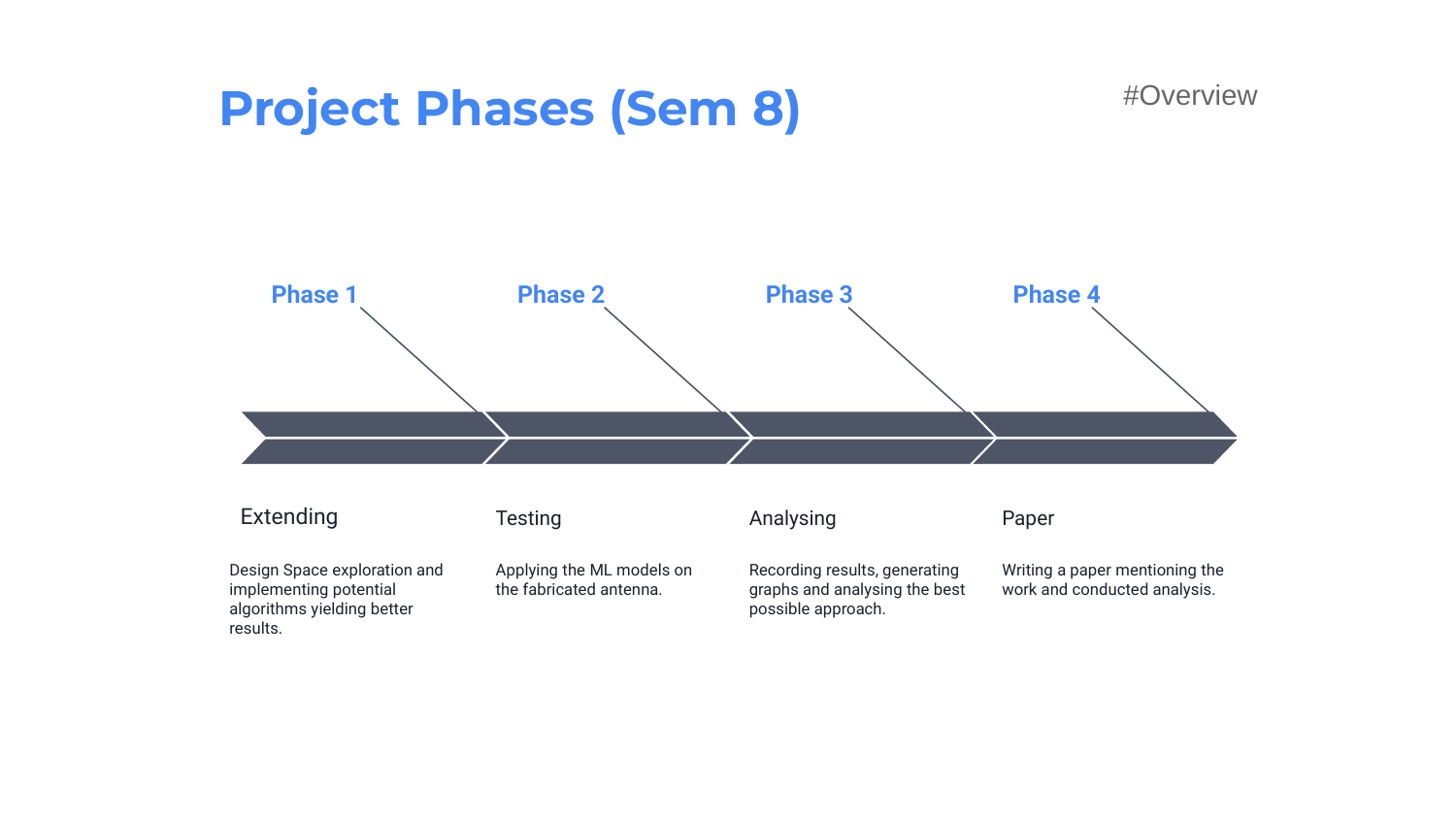

Project Phases (Sem 8)
#Overview
Phase 1
Phase 2
Phase 3
Phase 4

Extending
Testing
Analysing
Paper
Design Space exploration and implementing potential algorithms yielding better results.
Recording results, generating graphs and analysing the best possible approach.

Applying the ML models on the fabricated antenna.
Writing a paper mentioning the work and conducted analysis.